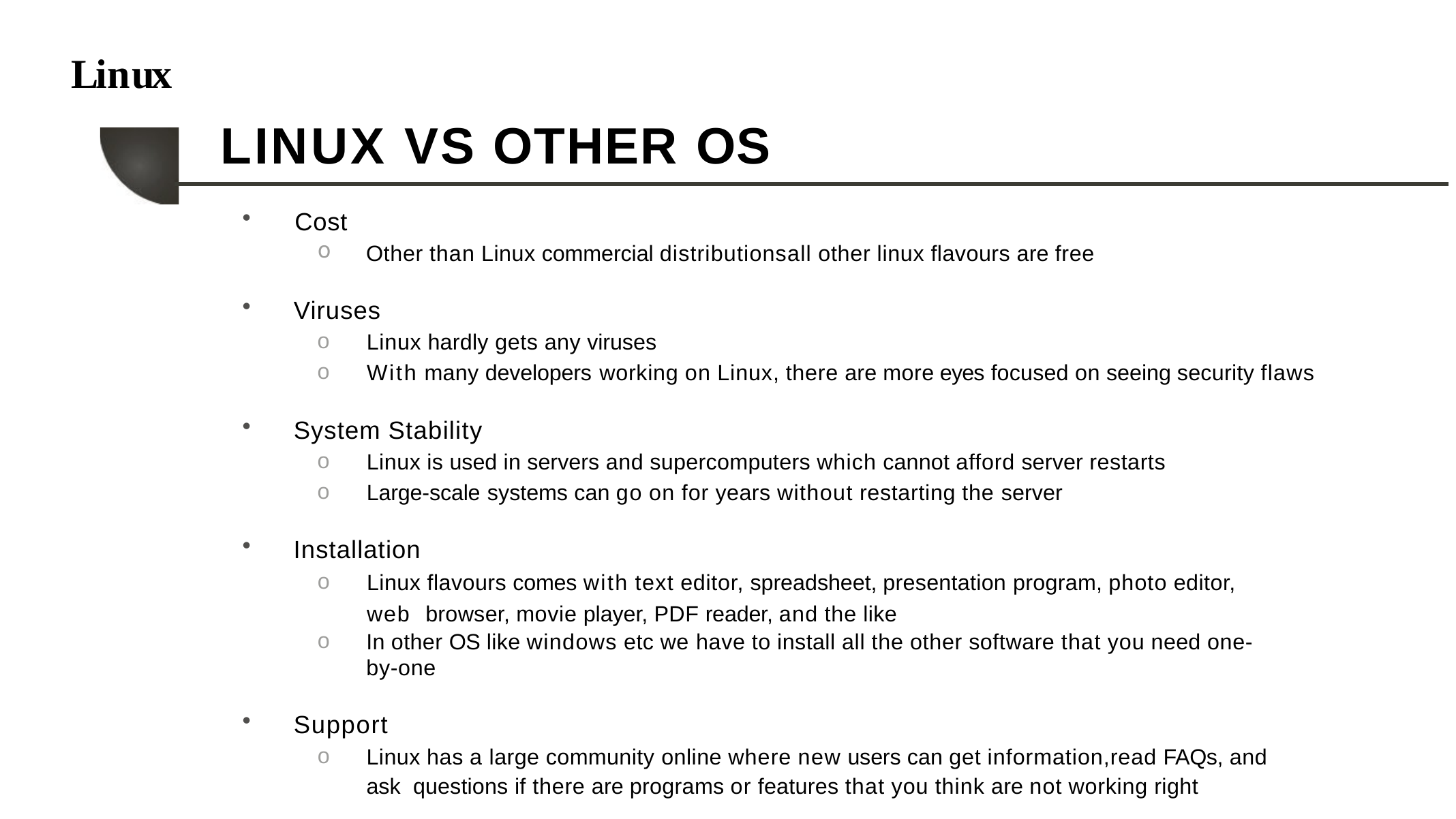

# Linux
LINUX VS OTHER OS

Cost
Other than Linux commercial distributionsall other linux flavours are free

Viruses
Linux hardly gets any viruses
With many developers working on Linux, there are more eyes focused on seeing security flaws

System Stability
Linux is used in servers and supercomputers which cannot afford server restarts
Large-scale systems can go on for years without restarting the server

Installation
Linux flavours comes with text editor, spreadsheet, presentation program, photo editor, web  browser, movie player, PDF reader, and the like
In other OS like windows etc we have to install all the other software that you need one-by-one

Support
Linux has a large community online where new users can get information,read FAQs, and ask  questions if there are programs or features that you think are not working right

SOURCE: Easy Linux For Beginners book by Felix Alvaro